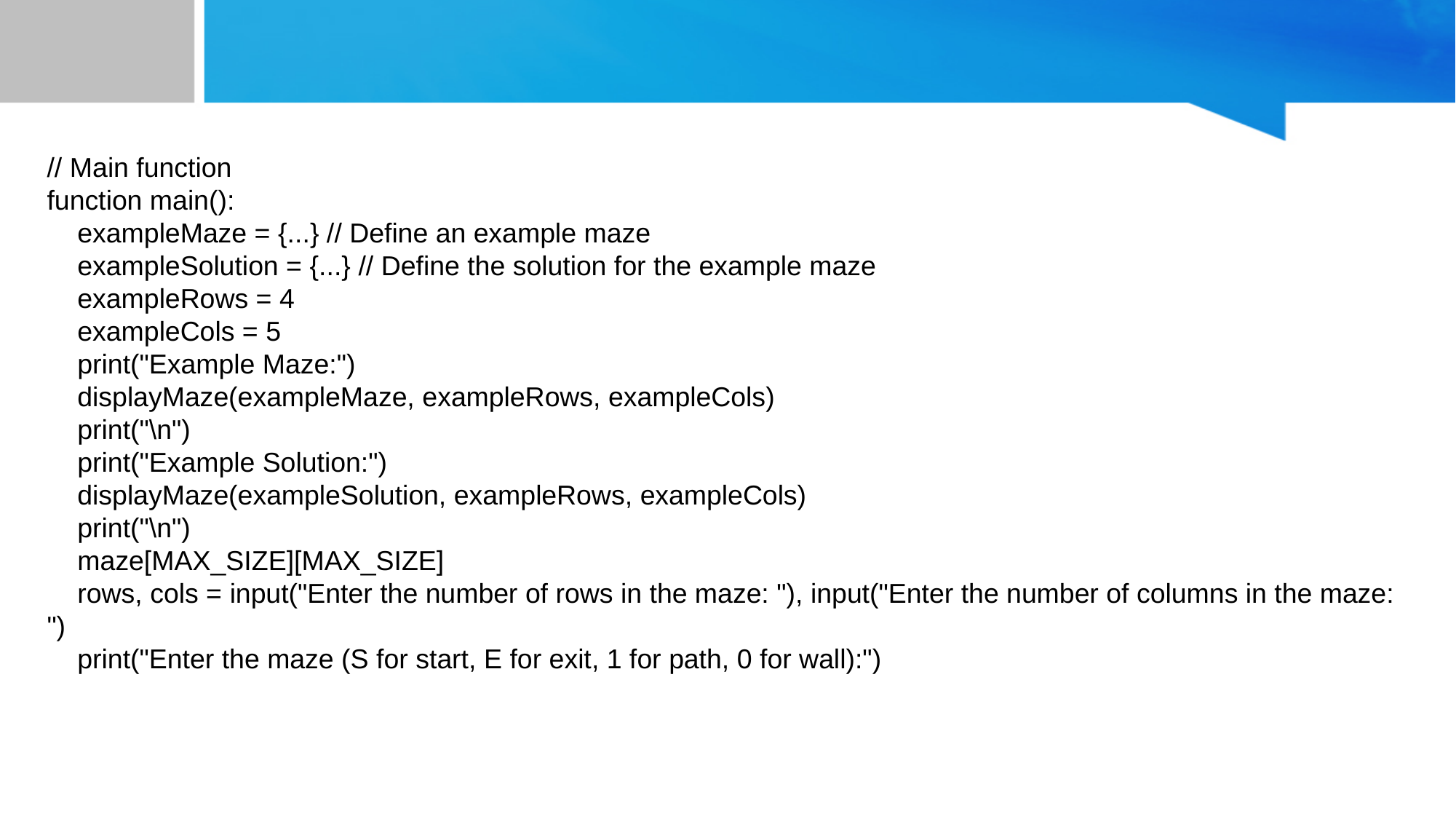

// Main function
function main():
    exampleMaze = {...} // Define an example maze
    exampleSolution = {...} // Define the solution for the example maze
    exampleRows = 4
    exampleCols = 5
    print("Example Maze:")
    displayMaze(exampleMaze, exampleRows, exampleCols)
    print("\n")
    print("Example Solution:")
    displayMaze(exampleSolution, exampleRows, exampleCols)
    print("\n")
    maze[MAX_SIZE][MAX_SIZE]
    rows, cols = input("Enter the number of rows in the maze: "), input("Enter the number of columns in the maze: ")
    print("Enter the maze (S for start, E for exit, 1 for path, 0 for wall):")